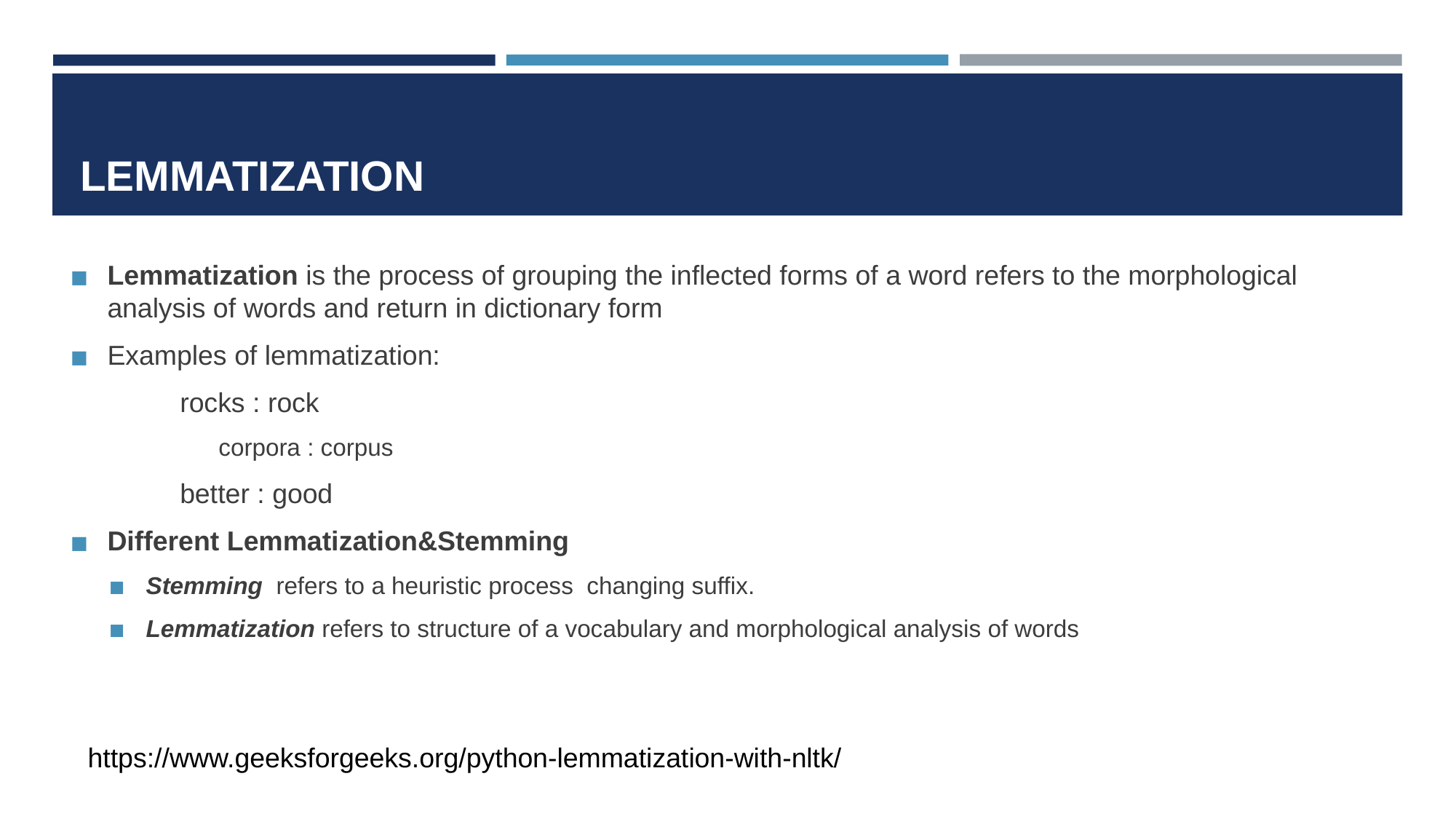

# LEMMATIZATION
Lemmatization is the process of grouping the inflected forms of a word refers to the morphological analysis of words and return in dictionary form
Examples of lemmatization:
	rocks : rock
	corpora : corpus
	better : good
Different Lemmatization&Stemming
Stemming  refers to a heuristic process  changing suffix.
Lemmatization refers to structure of a vocabulary and morphological analysis of words

https://www.geeksforgeeks.org/python-lemmatization-with-nltk/